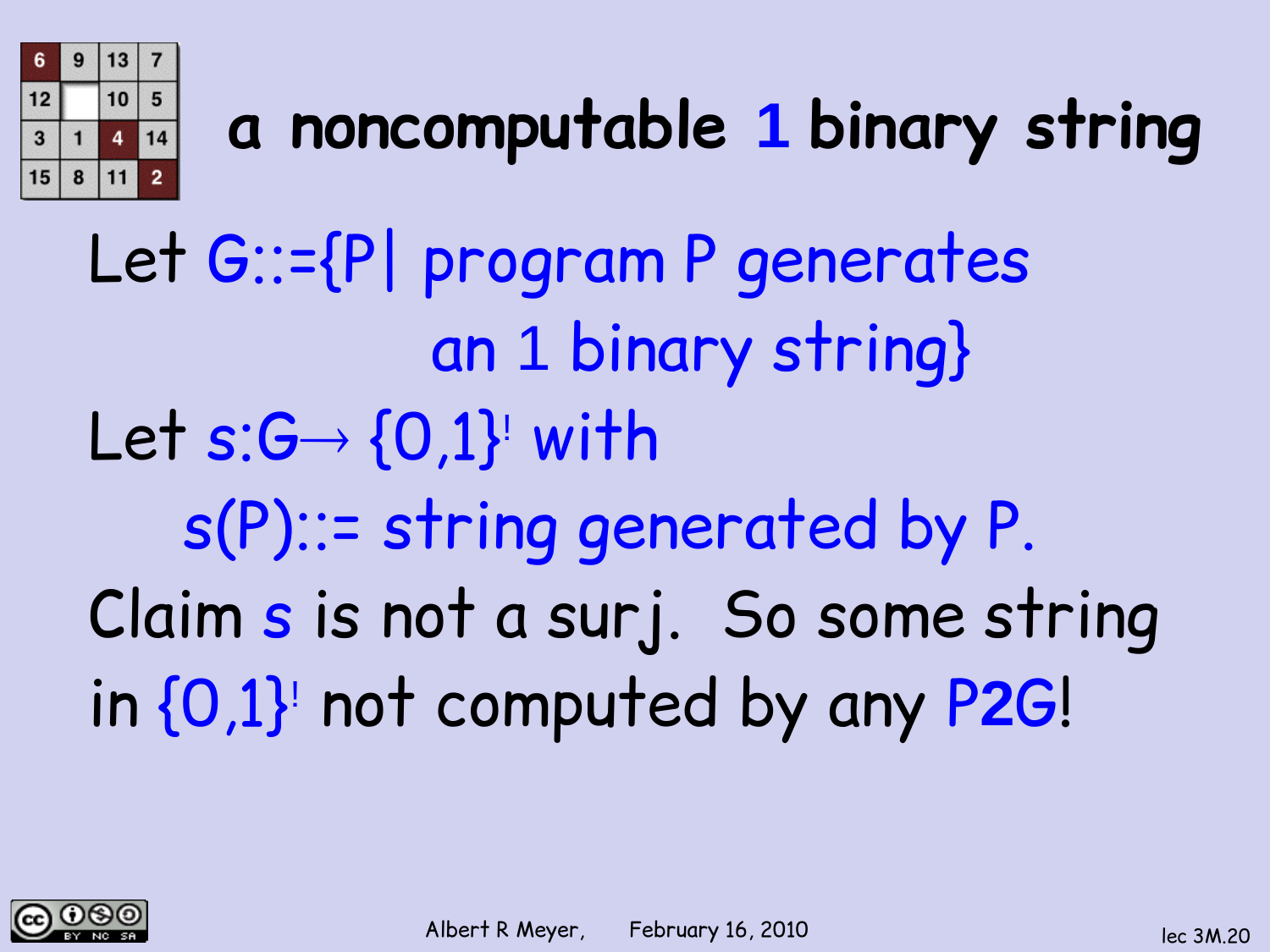

# a noncomputable 1 binary string
Let G::={P| program P generates
                  an 1 binary string}
Let s:G→ {0,1}!  with
     s(P)::= string generated by P.
Claim s is not a surj.  So some string
in {0,1}!  not computed by any P2G!